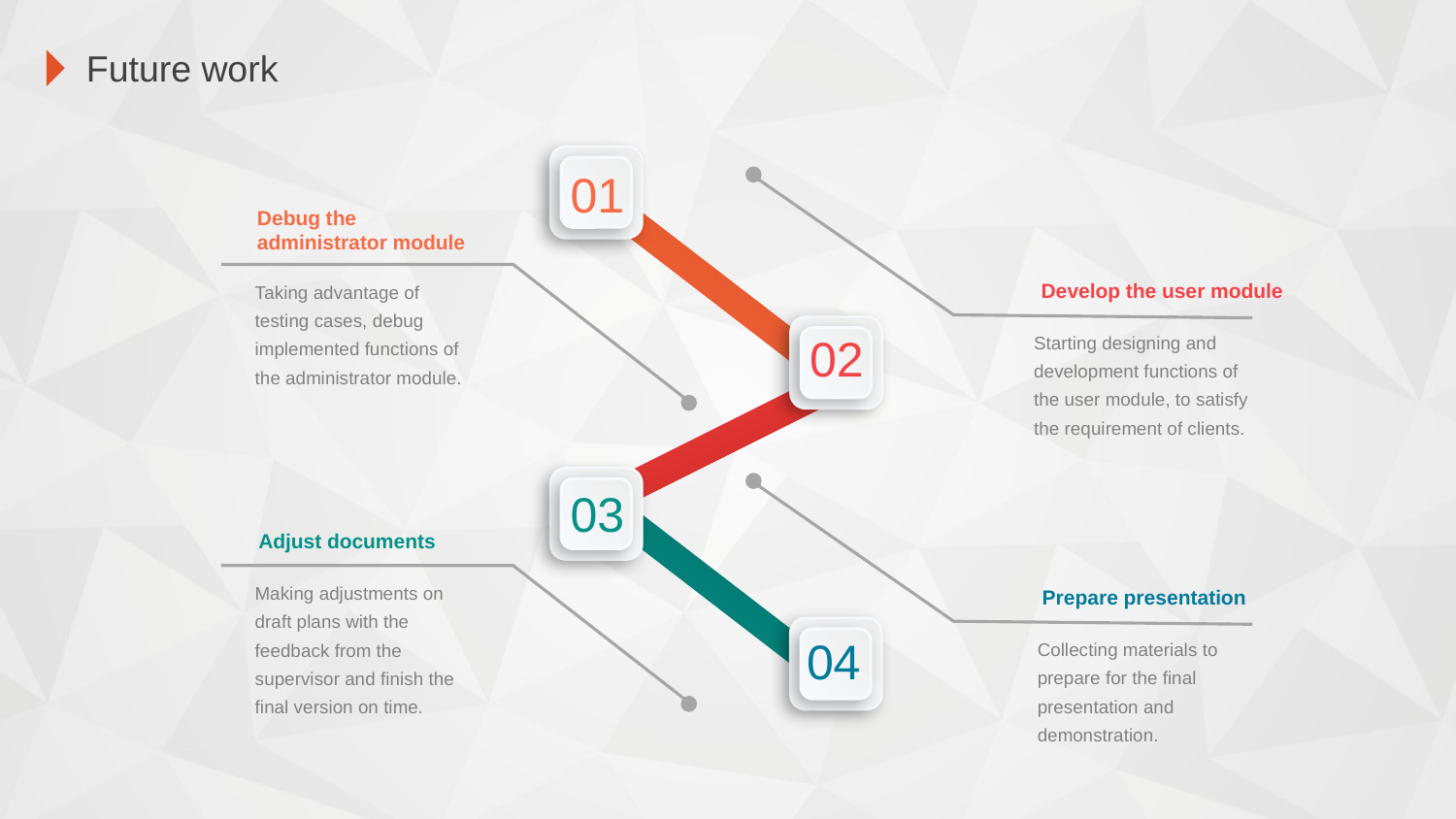

Future work

01

Debug the administrator module

Taking advantage of testing cases, debug implemented functions of the administrator module.
Develop the user module

02
Starting designing and development functions of the user module, to satisfy the requirement of clients.

03

Adjust documents

Making adjustments on draft plans with the feedback from the supervisor and finish the final version on time.

Prepare presentation

04
Collecting materials to prepare for the final presentation and demonstration.